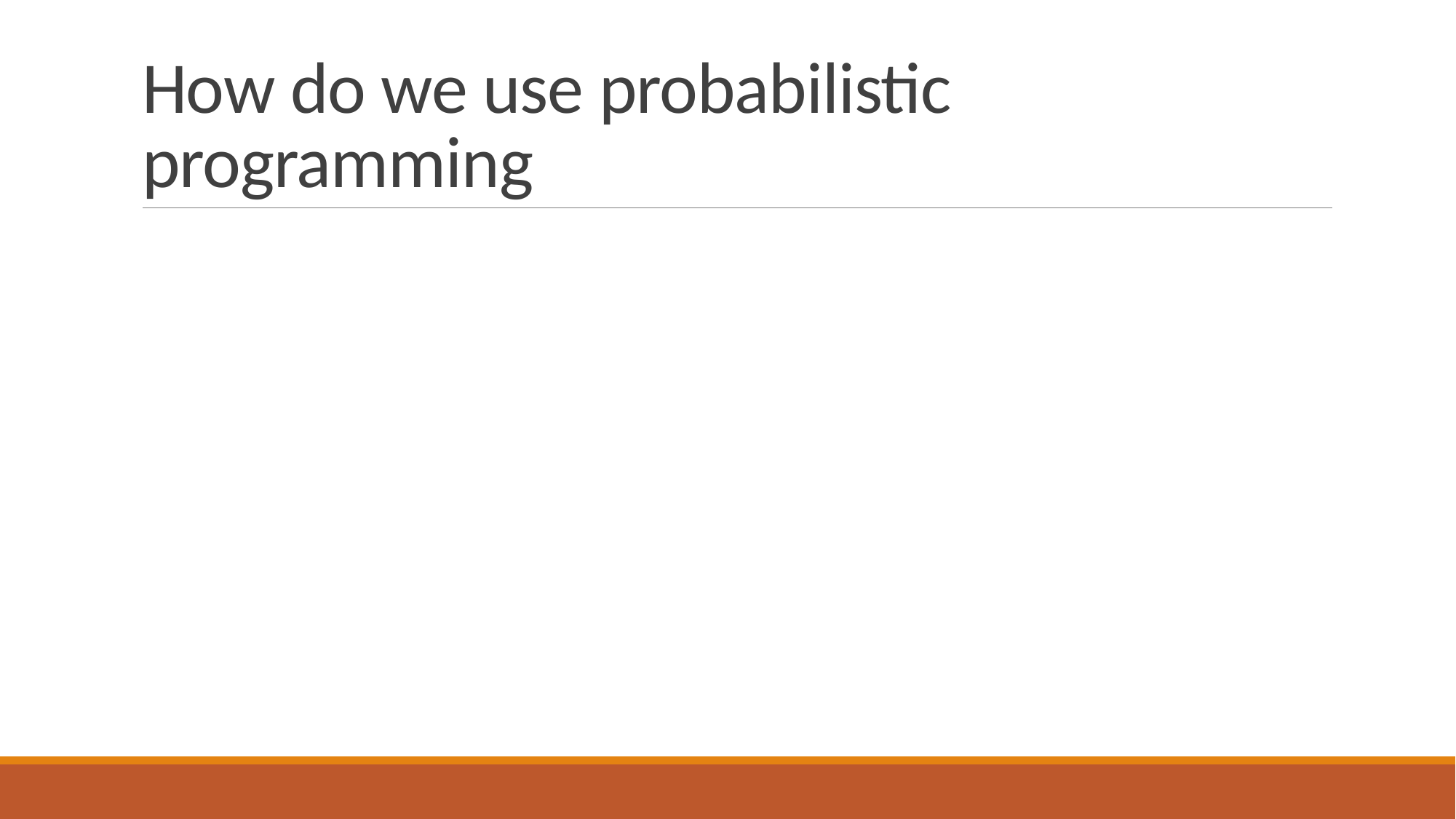

# How do we use probabilistic programming